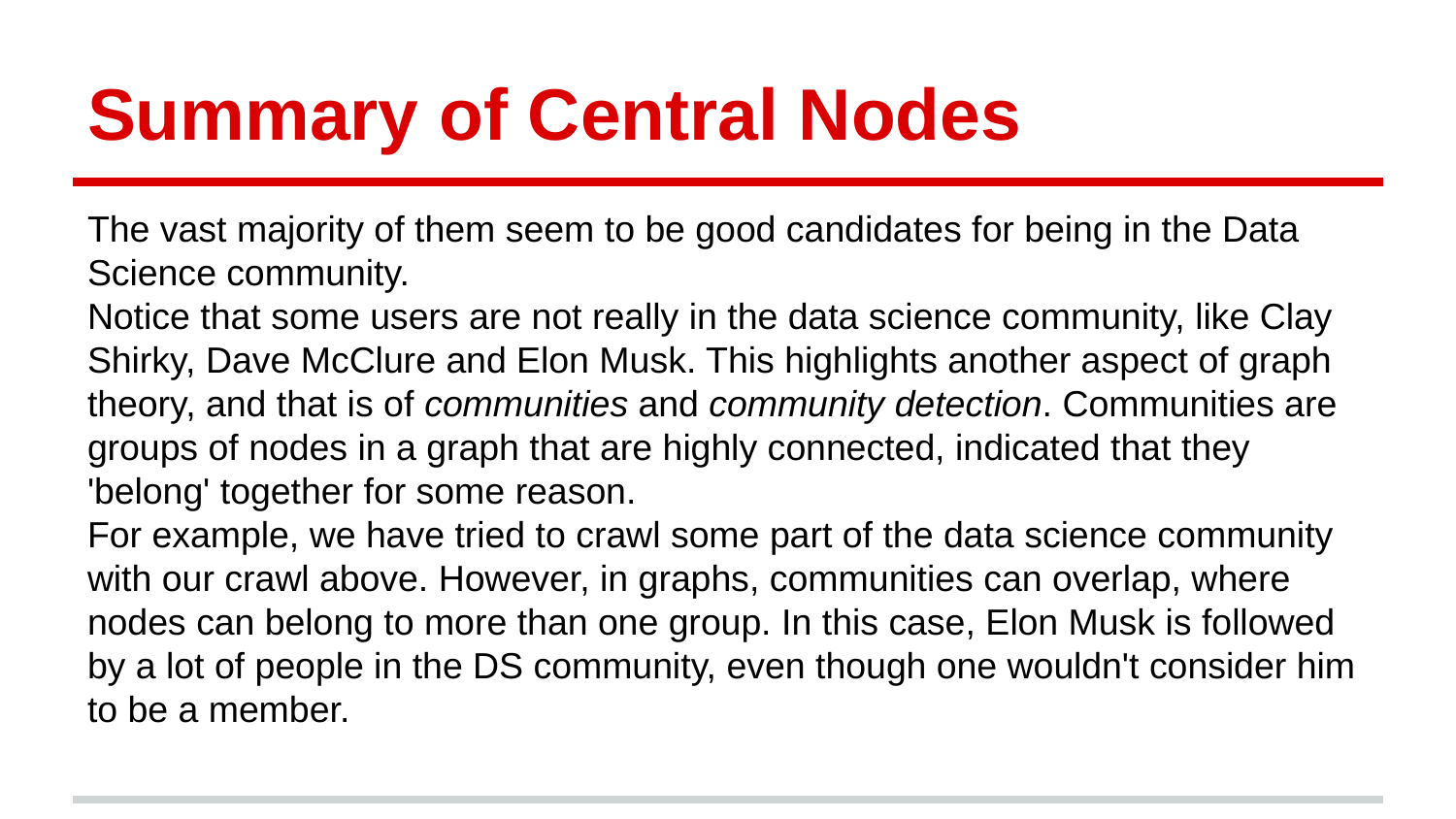

# Summary of Central Nodes
The vast majority of them seem to be good candidates for being in the Data Science community.
Notice that some users are not really in the data science community, like Clay Shirky, Dave McClure and Elon Musk. This highlights another aspect of graph theory, and that is of communities and community detection. Communities are groups of nodes in a graph that are highly connected, indicated that they 'belong' together for some reason.
For example, we have tried to crawl some part of the data science community with our crawl above. However, in graphs, communities can overlap, where nodes can belong to more than one group. In this case, Elon Musk is followed by a lot of people in the DS community, even though one wouldn't consider him to be a member.